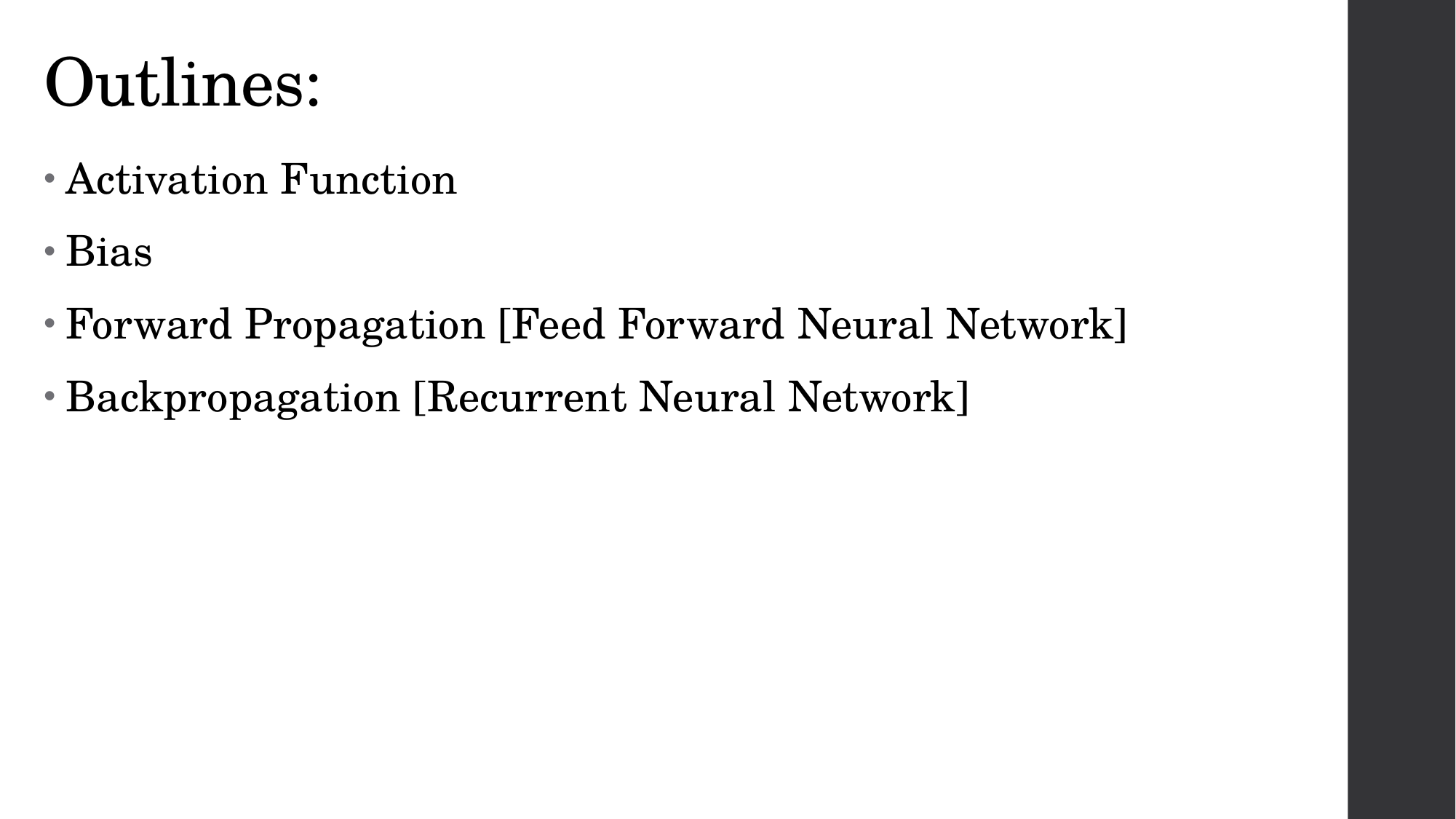

# Outlines:
Activation Function
Bias
Forward Propagation [Feed Forward Neural Network]
Backpropagation [Recurrent Neural Network]